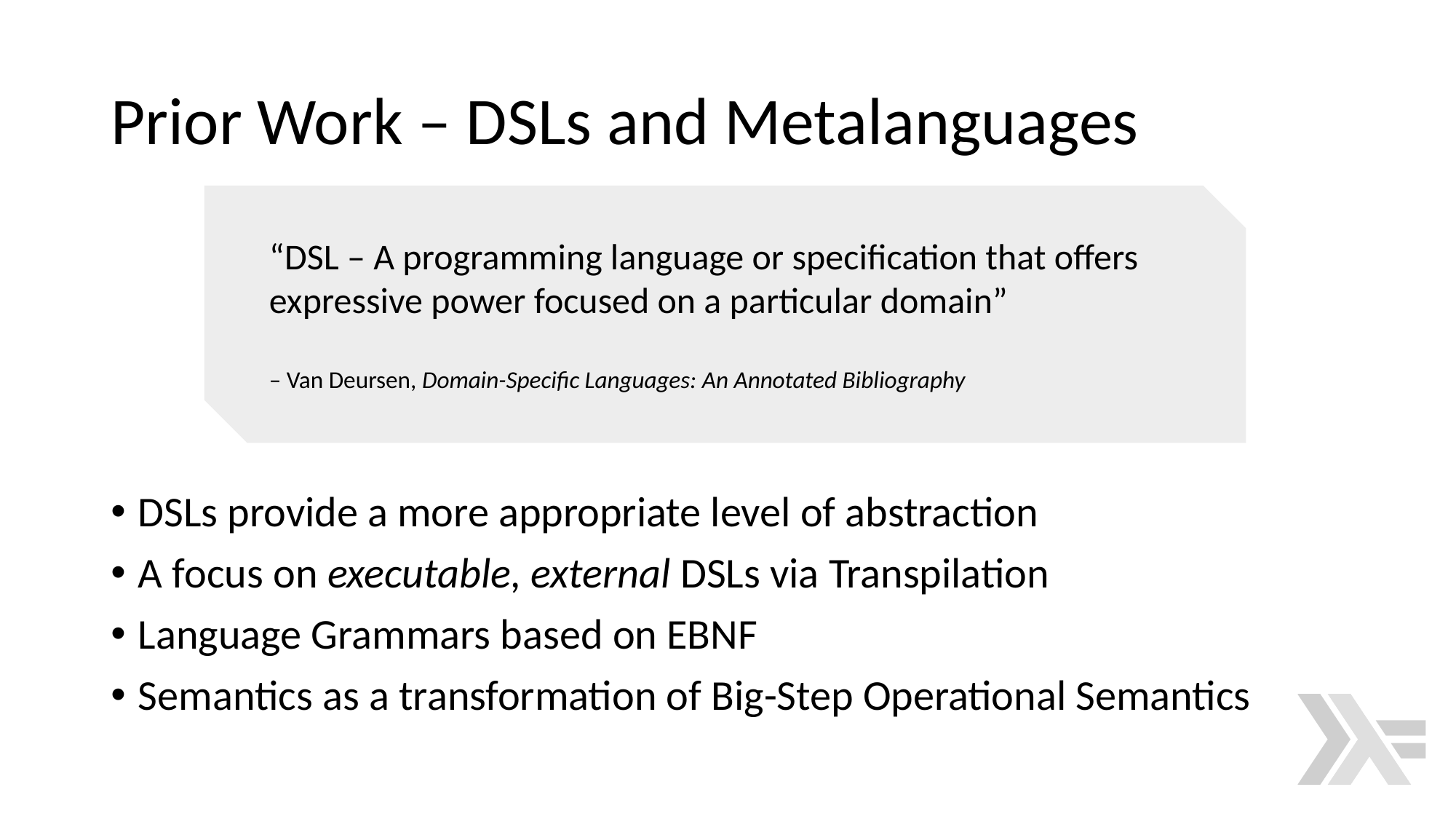

# Prior Work – DSLs and Metalanguages

“DSL – A programming language or specification that offers expressive power focused on a particular domain”

– Van Deursen, Domain-Specific Languages: An Annotated Bibliography
DSLs provide a more appropriate level of abstraction
A focus on executable, external DSLs via Transpilation
Language Grammars based on EBNF
Semantics as a transformation of Big-Step Operational Semantics